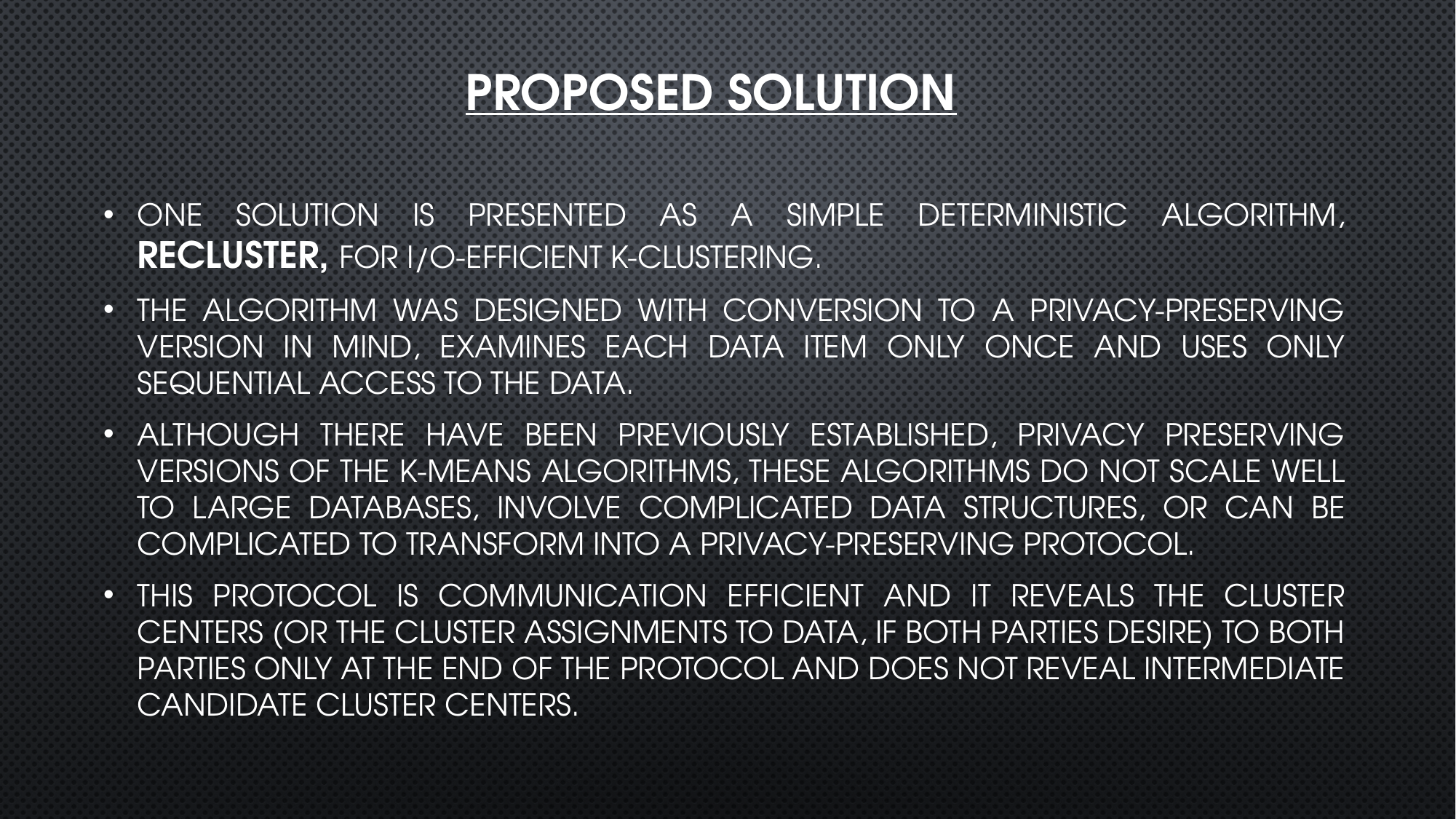

# PROPOSED SOLUTION
One solution is presented as a simple deterministic algorithm, Recluster, for I/O-efficient k-clustering.
The algorithm was designed with conversion to a privacy-preserving version in mind, examines each data item only once and uses only sequential access to the data.
Although there have been previously established, privacy preserving versions of the K-Means algorithms, these algorithms do not scale well to large databases, involve complicated data structures, or can be complicated to transform into a privacy-preserving protocol.
This protocol is communication efficient and it reveals the cluster centers (or the cluster assignments to data, if both parties desire) to both parties only at the end of the protocol and does not reveal intermediate candidate cluster centers.